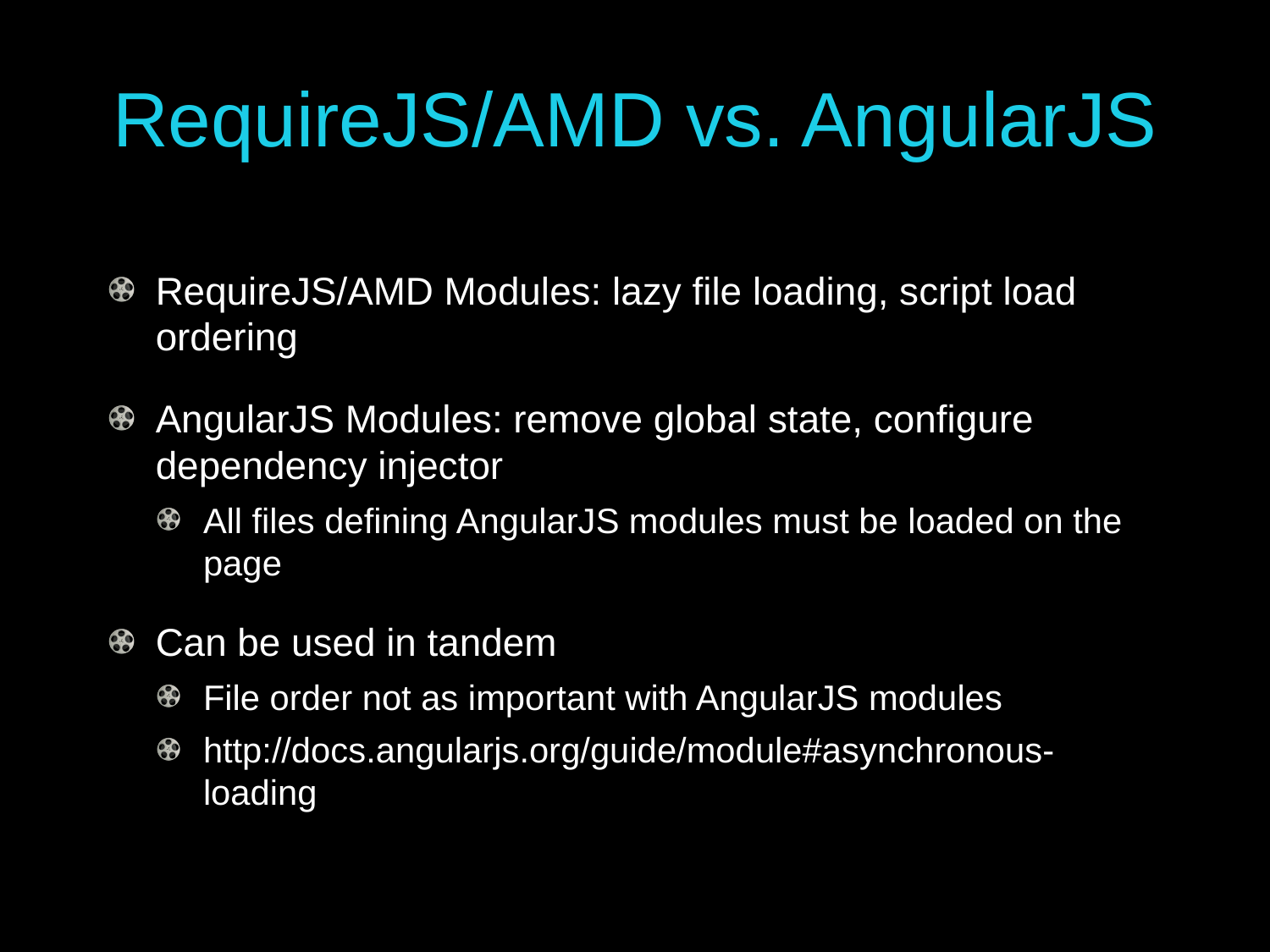

# RequireJS/AMD vs. AngularJS
RequireJS/AMD Modules: lazy file loading, script load ordering
AngularJS Modules: remove global state, configure dependency injector
All files defining AngularJS modules must be loaded on the page
Can be used in tandem
File order not as important with AngularJS modules
http://docs.angularjs.org/guide/module#asynchronous-loading